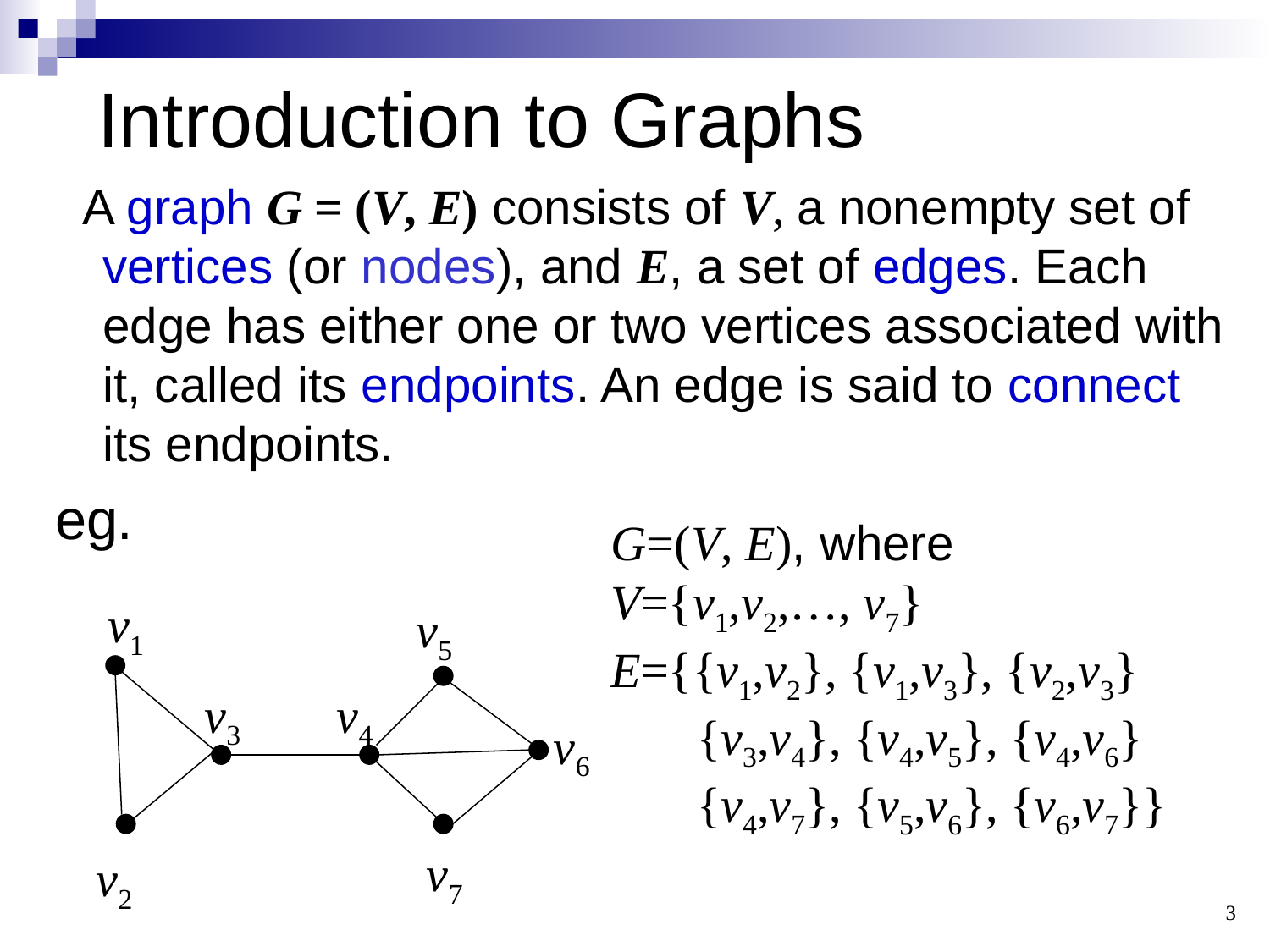

# Introduction to Graphs
  A graph G = (V, E) consists of V, a nonempty set of vertices (or nodes), and E, a set of edges. Each edge has either one or two vertices associated with it, called its endpoints. An edge is said to connect its endpoints.
eg.

G=(V, E), where
V={v1,v2,…, v7}
E={{v1,v2}, {v1,v3}, {v2,v3}
       {v3,v4}, {v4,v5}, {v4,v6}
       {v4,v7}, {v5,v6}, {v6,v7}}

v1
v5

v3
v4
v6

v7
v2
3